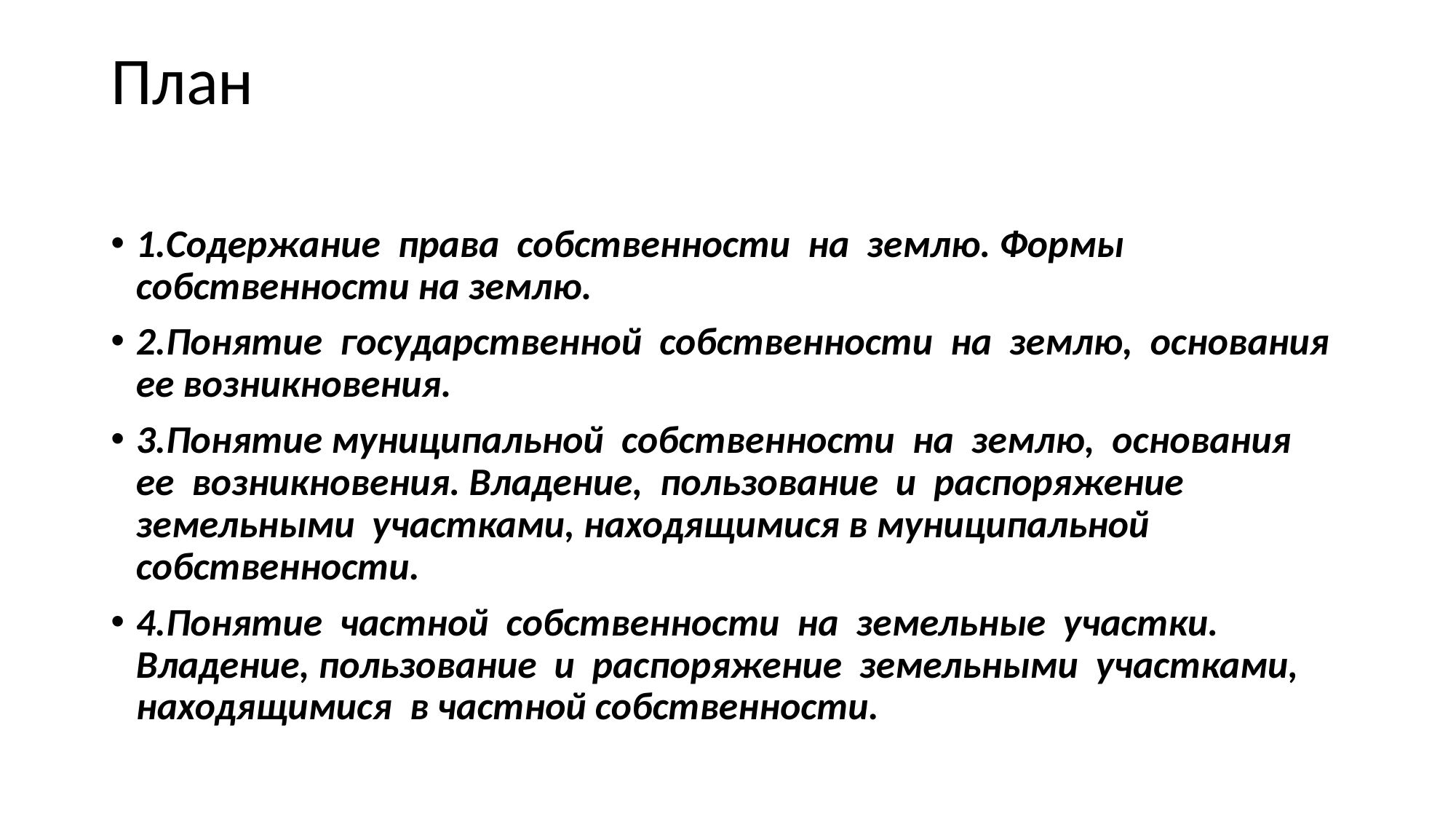

# План
1.Содержание  права  собственности  на  землю. Формы  собственности на землю.
2.Понятие  государственной  собственности  на  землю,  основания  ее возникновения.
3.Понятие муниципальной  собственности  на  землю,  основания  ее  возникновения. Владение,  пользование  и  распоряжение  земельными  участками, находящимися в муниципальной собственности.
4.Понятие  частной  собственности  на  земельные  участки.  Владение, пользование  и  распоряжение  земельными  участками,  находящимися  в частной собственности.